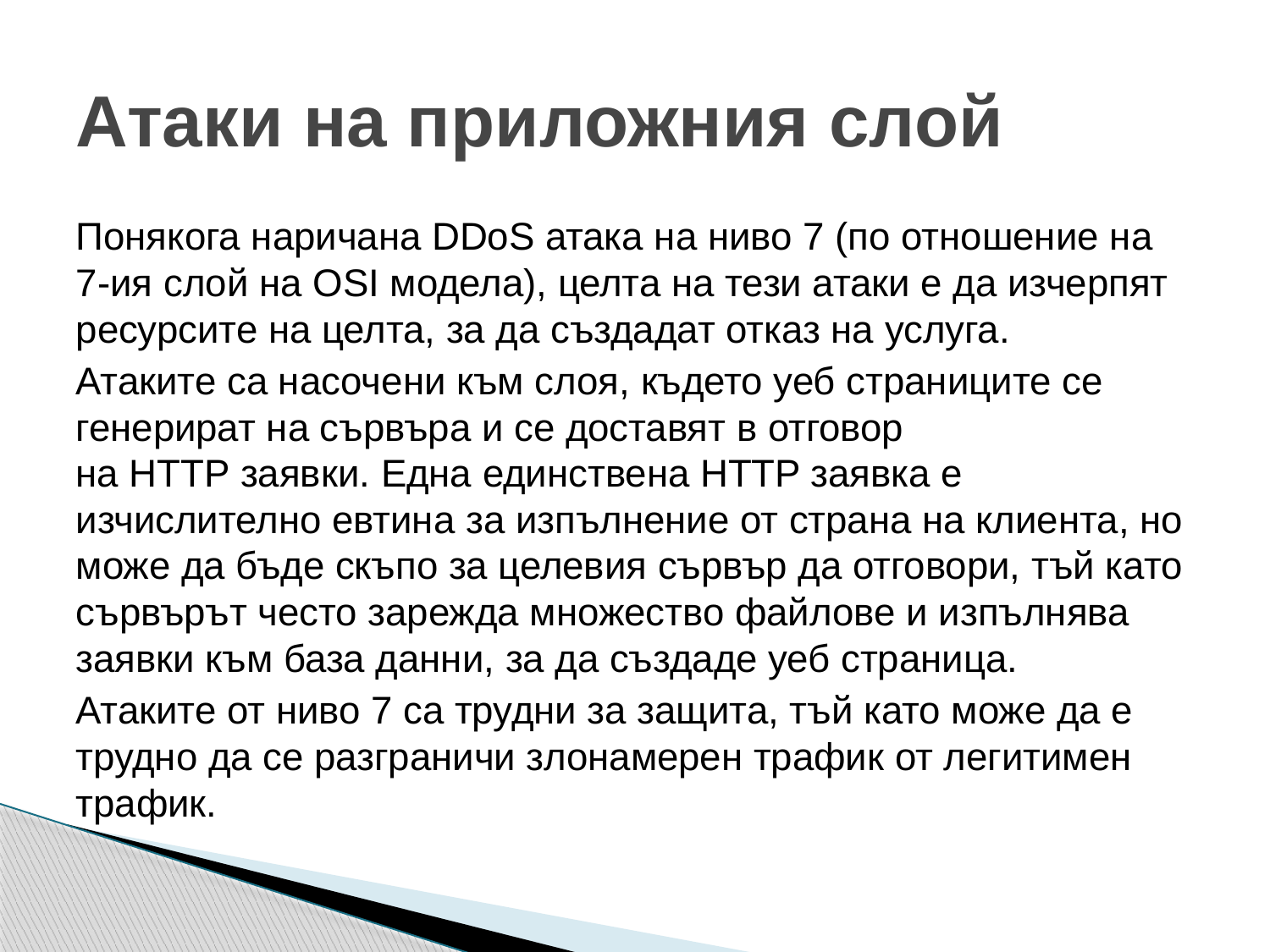

# Атаки на приложния слой
Понякога наричана DDoS атака на ниво 7 (по отношение на 7-ия слой на OSI модела), целта на тези атаки е да изчерпят ресурсите на целта, за да създадат отказ на услуга.
Атаките са насочени към слоя, където уеб страниците се генерират на сървъра и се доставят в отговор на HTTP заявки. Една единствена HTTP заявка е изчислително евтина за изпълнение от страна на клиента, но може да бъде скъпо за целевия сървър да отговори, тъй като сървърът често зарежда множество файлове и изпълнява заявки към база данни, за да създаде уеб страница.
Атаките от ниво 7 са трудни за защита, тъй като може да е трудно да се разграничи злонамерен трафик от легитимен трафик.